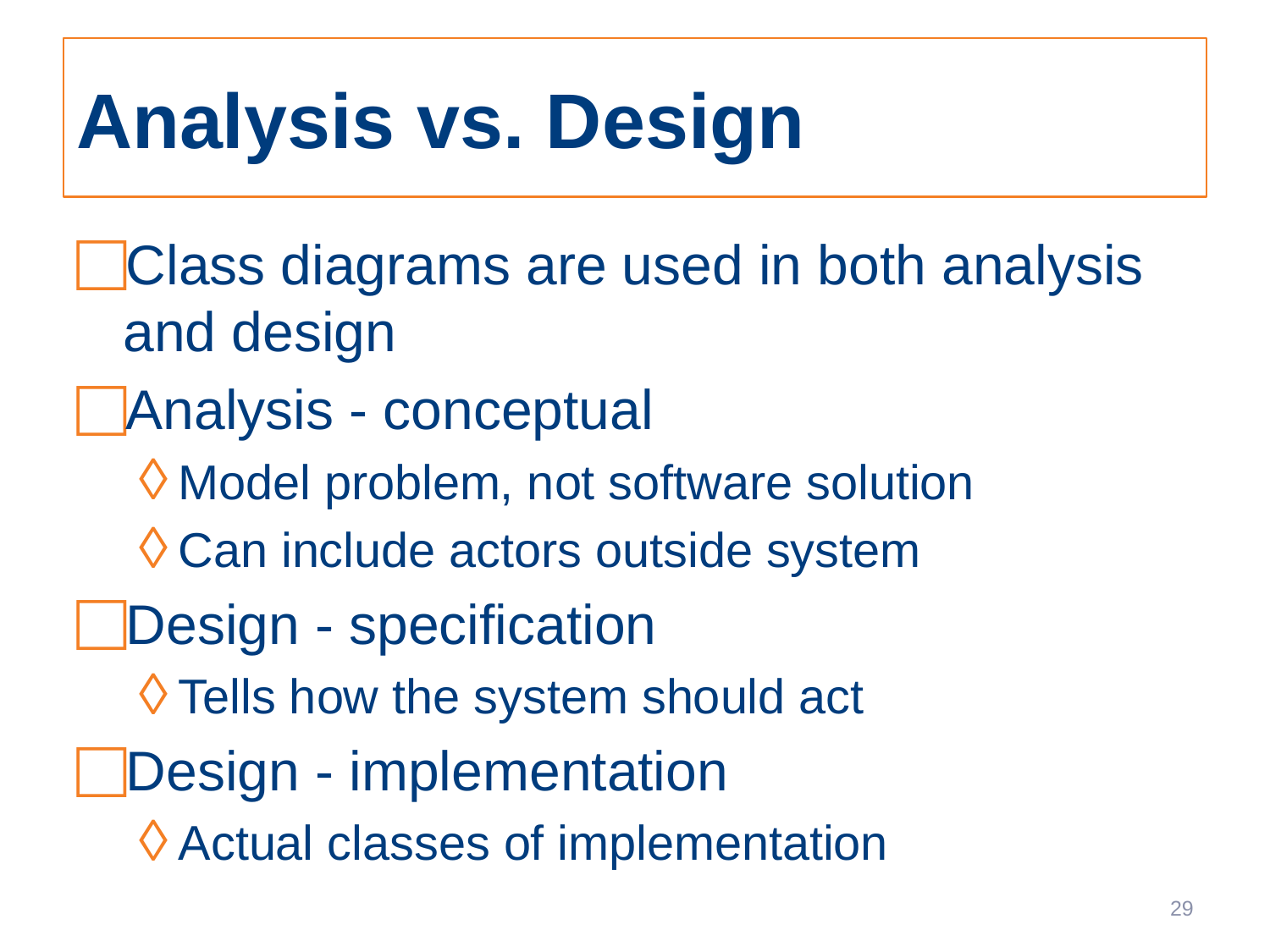

# Analysis vs. Design
Class diagrams are used in both analysis and design
Analysis - conceptual
Model problem, not software solution
Can include actors outside system
Design - specification
Tells how the system should act
Design - implementation
Actual classes of implementation
29